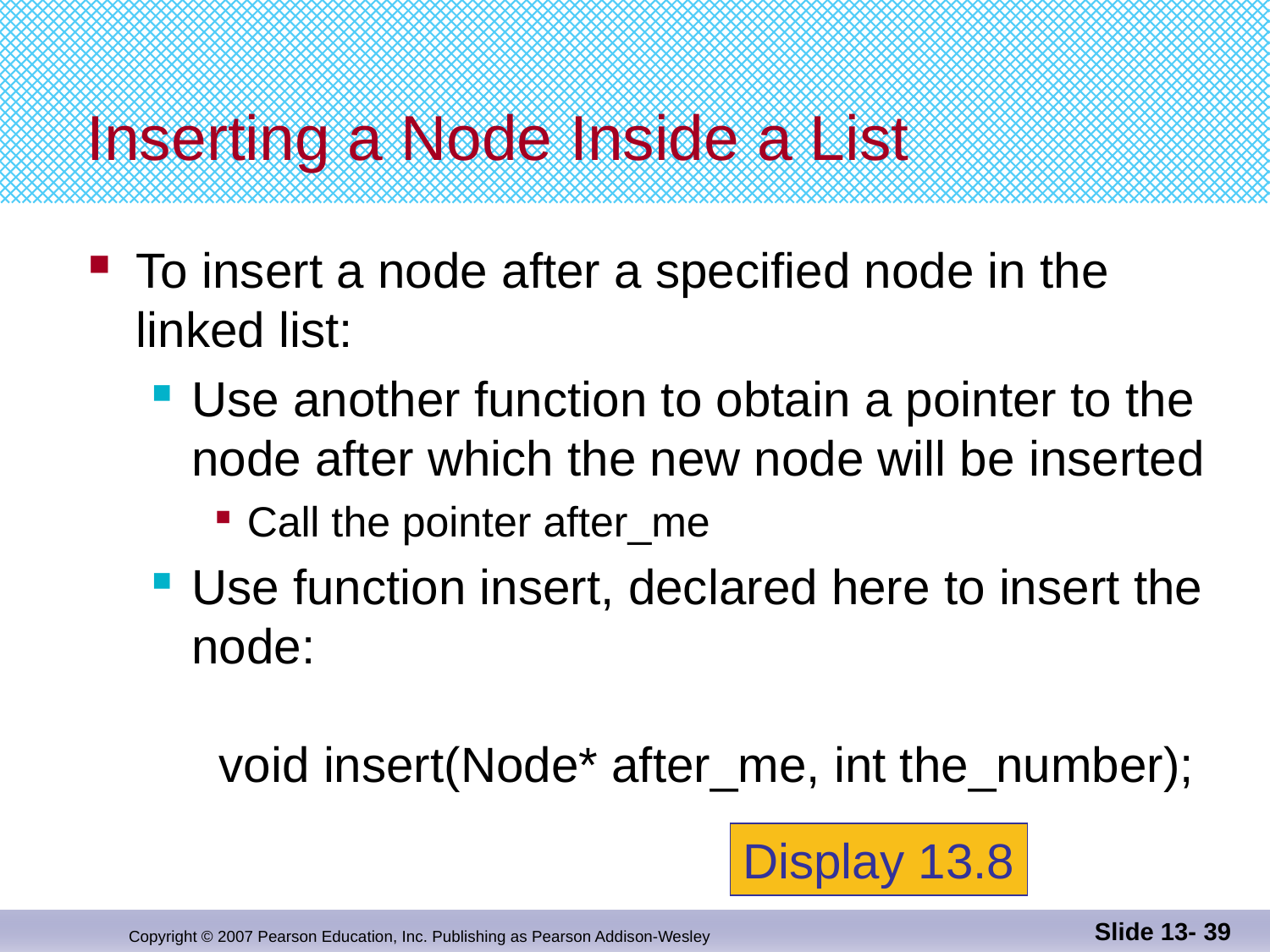

# Inserting a Node Inside a List
To insert a node after a specified node in the
linked list:
Use another function to obtain a pointer to the node after which the new node will be inserted
Call the pointer after_me
Use function insert, declared here to insert the node:
  void insert(Node* after_me, int the_number);
Display 13.8
Slide 13- 39